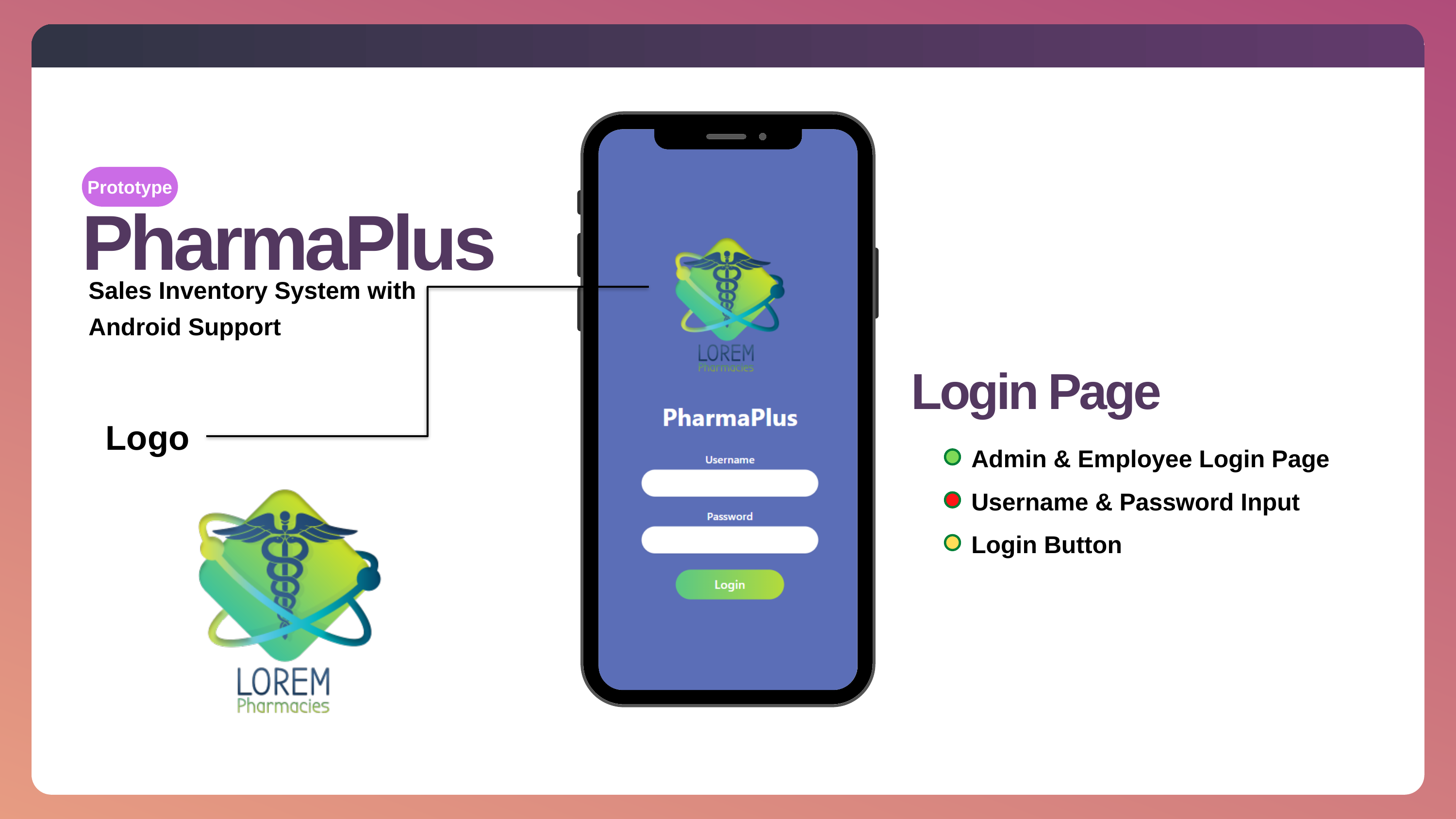

Prototype
PharmaPlus
Sales Inventory System with Android Support
Login Page
Logo
Admin & Employee Login Page

Username & Password Input

Login Button